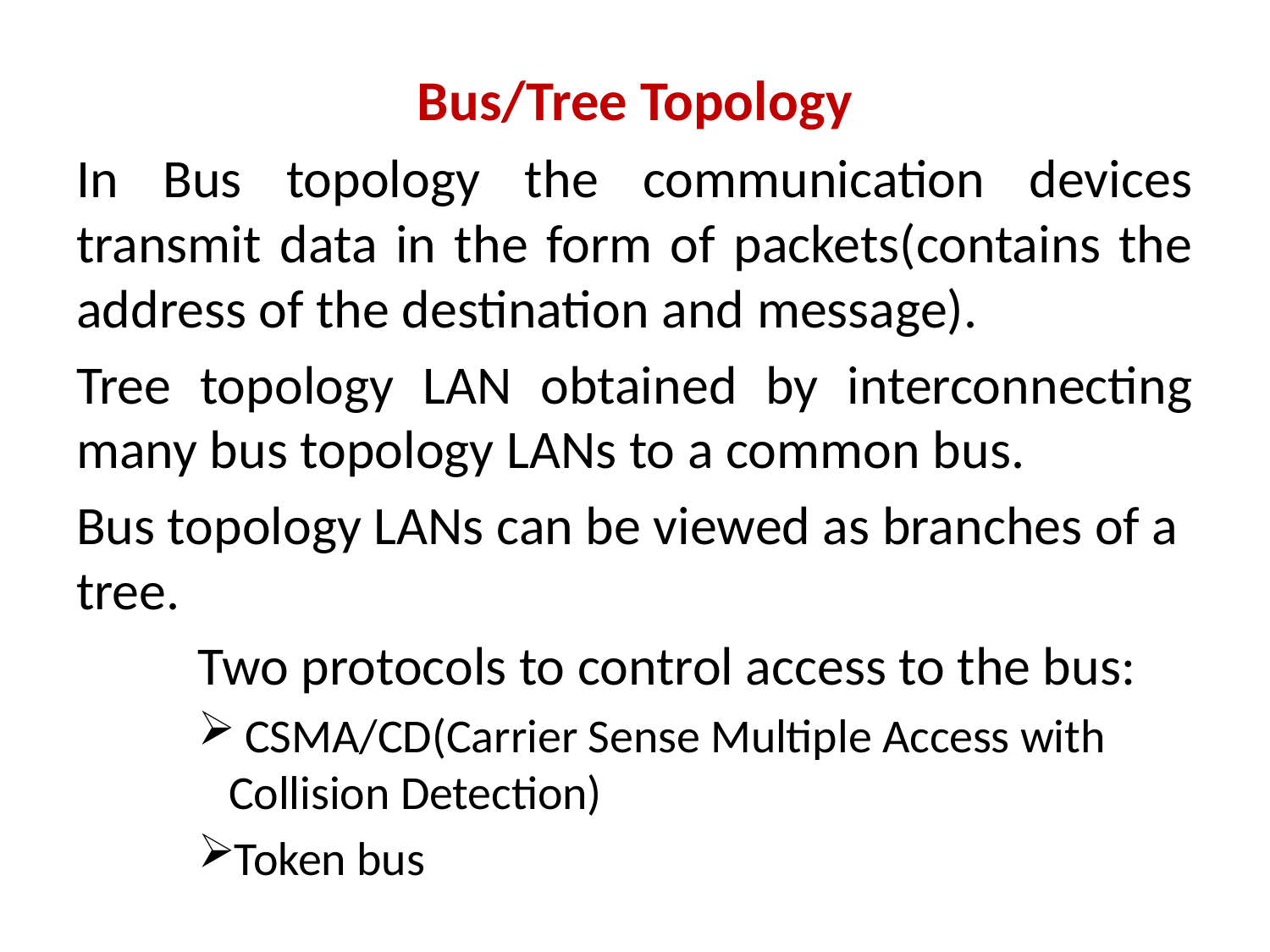

# Bus/Tree Topology
In Bus topology the communication devices transmit data in the form of packets(contains the address of the destination and message).
Tree topology LAN obtained by interconnecting many bus topology LANs to a common bus.
Bus topology LANs can be viewed as branches of a tree.
	Two protocols to control access to the bus:
 CSMA/CD(Carrier Sense Multiple Access with Collision Detection)
Token bus